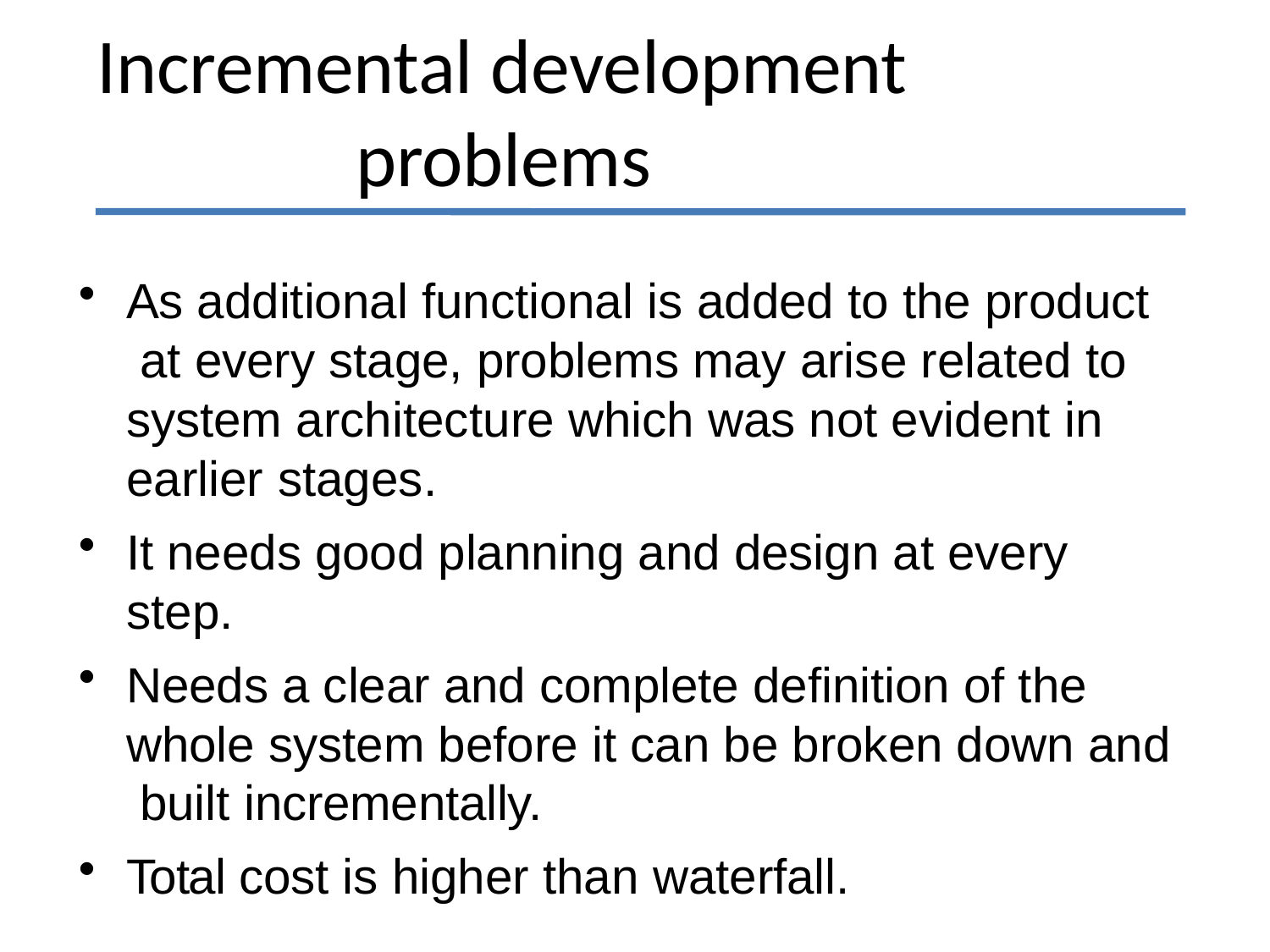

# Incremental development problems

As additional functional is added to the product  at every stage, problems may arise related to  system architecture which was not evident in  earlier stages.
It needs good planning and design at every step.
Needs a clear and complete definition of the  whole system before it can be broken down and  built incrementally.
Total cost is higher than waterfall.